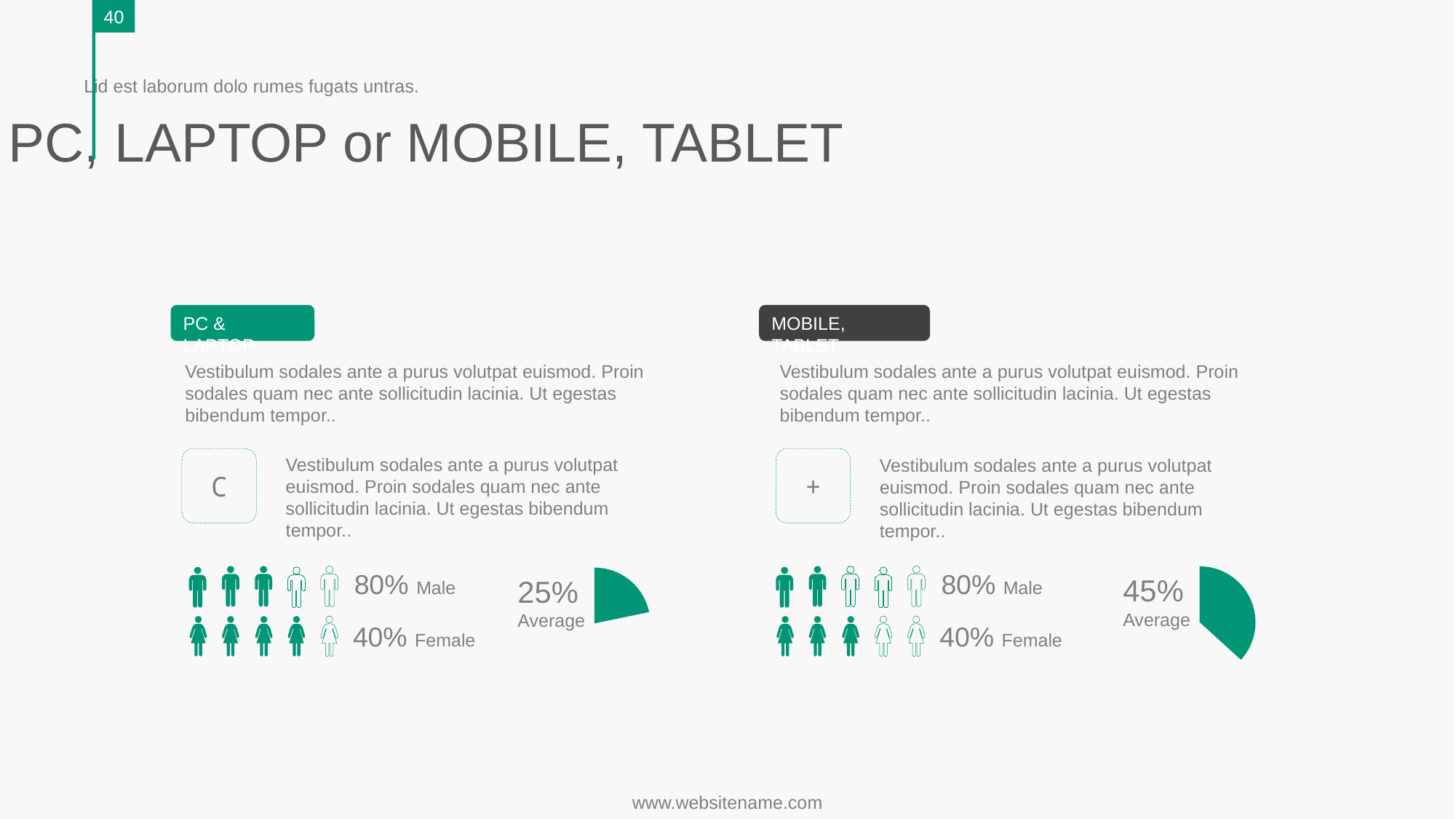

40

Lid est laborum dolo rumes fugats untras.
PC, LAPTOP or MOBILE, TABLET
PC & LAPTOP
MOBILE, TABLET
Vestibulum sodales ante a purus volutpat euismod. Proin sodales quam nec ante sollicitudin lacinia. Ut egestas bibendum tempor..
Vestibulum sodales ante a purus volutpat euismod. Proin sodales quam nec ante sollicitudin lacinia. Ut egestas bibendum tempor..
Vestibulum sodales ante a purus volutpat euismod. Proin sodales quam nec ante sollicitudin lacinia. Ut egestas bibendum tempor..
C
+
Vestibulum sodales ante a purus volutpat euismod. Proin sodales quam nec ante sollicitudin lacinia. Ut egestas bibendum tempor..
80% Male
80% Male

45%
Average

25%
Average

40% Female
40% Female

www.websitename.com